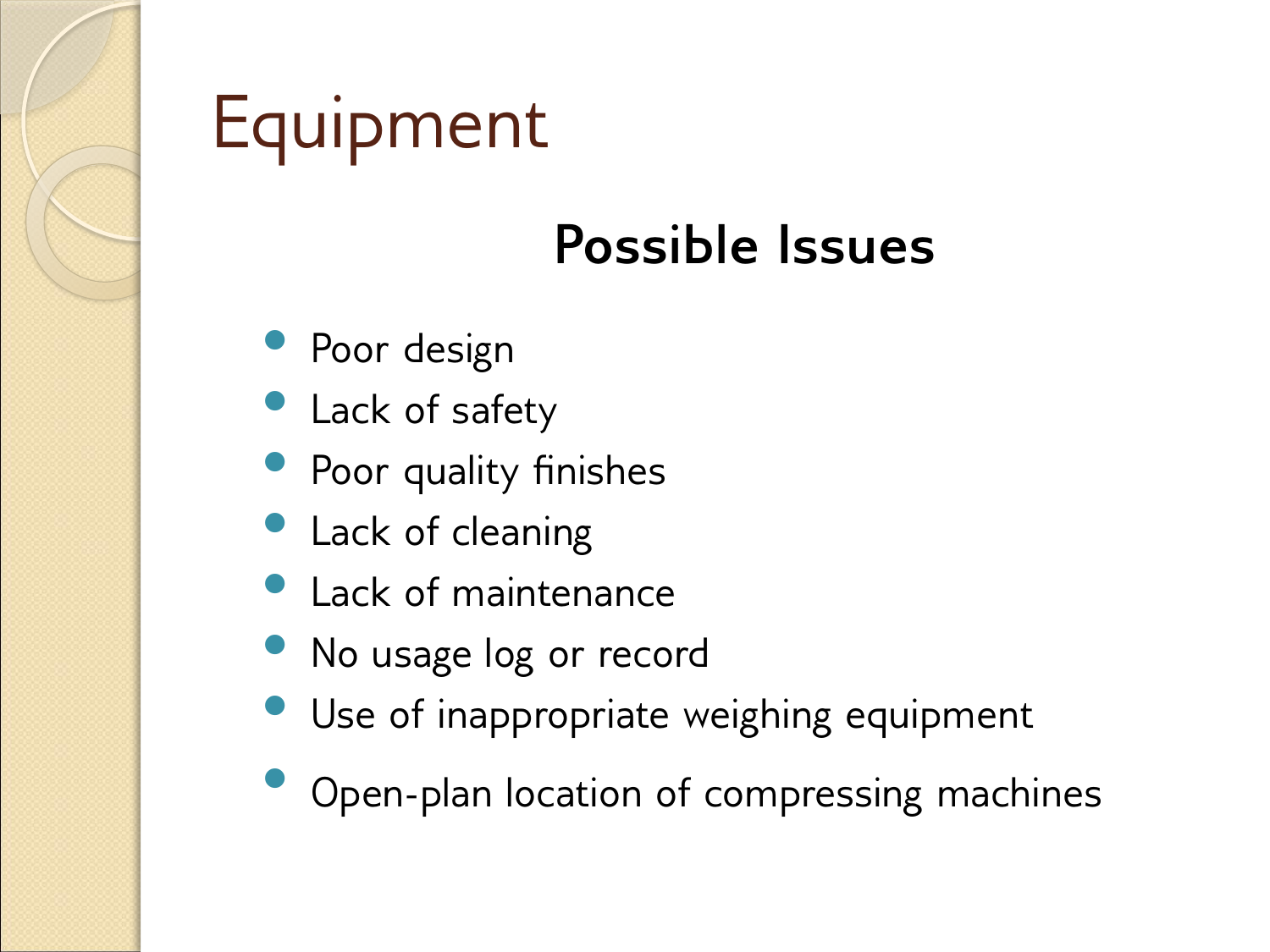

# Equipment
Possible Issues
Poor design
Lack of safety
Poor quality finishes
Lack of cleaning
Lack of maintenance
No usage log or record
Use of inappropriate weighing equipment
Open-plan location of compressing machines